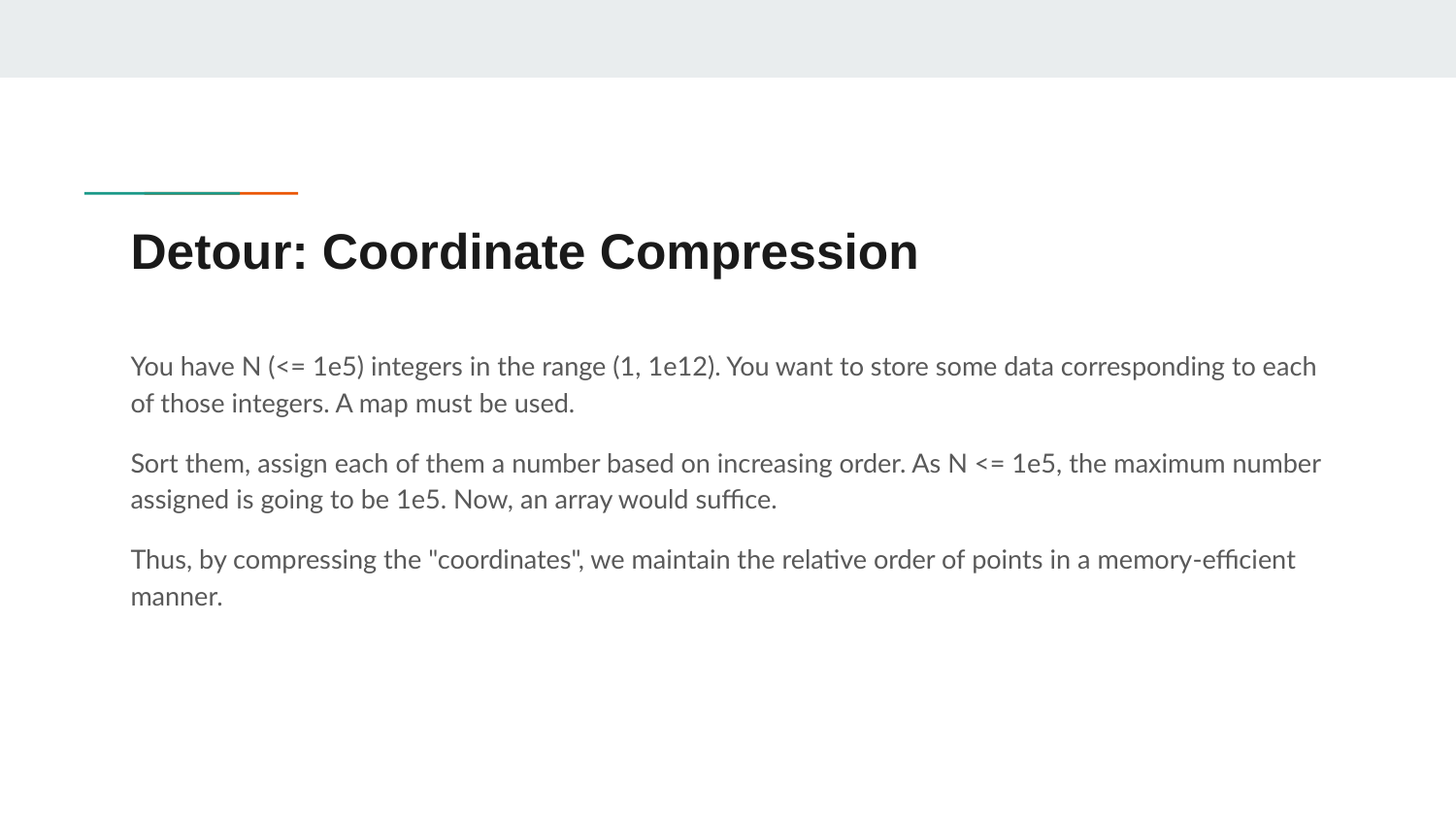

# Detour: Coordinate Compression
You have N (<= 1e5) integers in the range (1, 1e12). You want to store some data corresponding to each of those integers. A map must be used.
Sort them, assign each of them a number based on increasing order. As N <= 1e5, the maximum number assigned is going to be 1e5. Now, an array would suffice.
Thus, by compressing the "coordinates", we maintain the relative order of points in a memory-efficient manner.